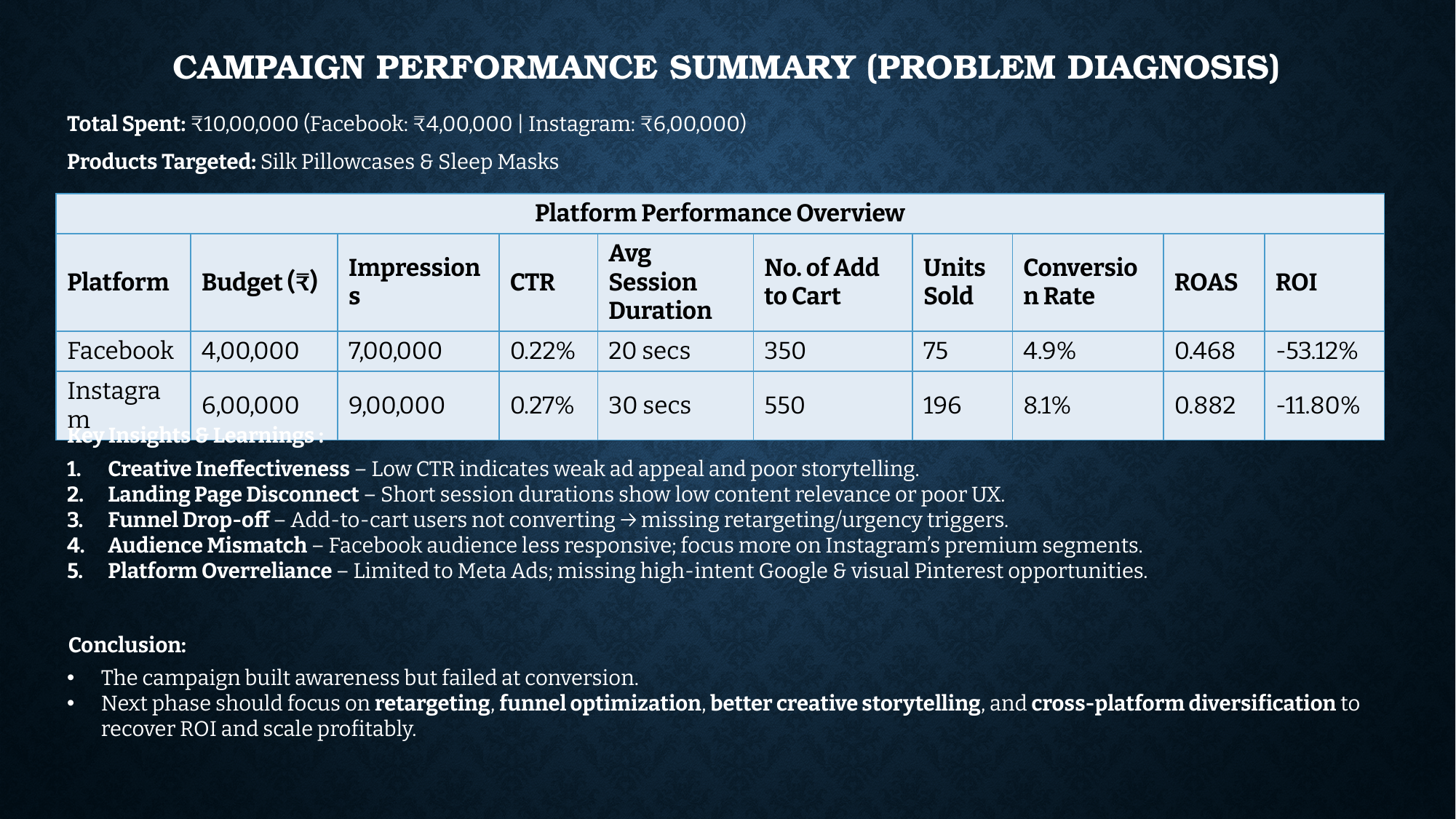

# Campaign Performance Summary (Problem Diagnosis)
Total Spent: ₹10,00,000 (Facebook: ₹4,00,000 | Instagram: ₹6,00,000)
Products Targeted: Silk Pillowcases & Sleep Masks
| Platform Performance Overview |  |  |  |  |  |  |  |  |  |
| --- | --- | --- | --- | --- | --- | --- | --- | --- | --- |
| Platform | Budget (₹) | Impressions | CTR | Avg Session Duration | No. of Add to Cart | Units Sold | Conversion Rate | ROAS | ROI |
| Facebook | 4,00,000 | 7,00,000 | 0.22% | 20 secs | 350 | 75 | 4.9% | 0.468 | -53.12% |
| Instagram | 6,00,000 | 9,00,000 | 0.27% | 30 secs | 550 | 196 | 8.1% | 0.882 | -11.80% |
Key Insights & Learnings :
Creative Ineffectiveness – Low CTR indicates weak ad appeal and poor storytelling.
Landing Page Disconnect – Short session durations show low content relevance or poor UX.
Funnel Drop-off – Add-to-cart users not converting → missing retargeting/urgency triggers.
Audience Mismatch – Facebook audience less responsive; focus more on Instagram’s premium segments.
Platform Overreliance – Limited to Meta Ads; missing high-intent Google & visual Pinterest opportunities.
Conclusion:
The campaign built awareness but failed at conversion.
Next phase should focus on retargeting, funnel optimization, better creative storytelling, and cross-platform diversification to recover ROI and scale profitably.